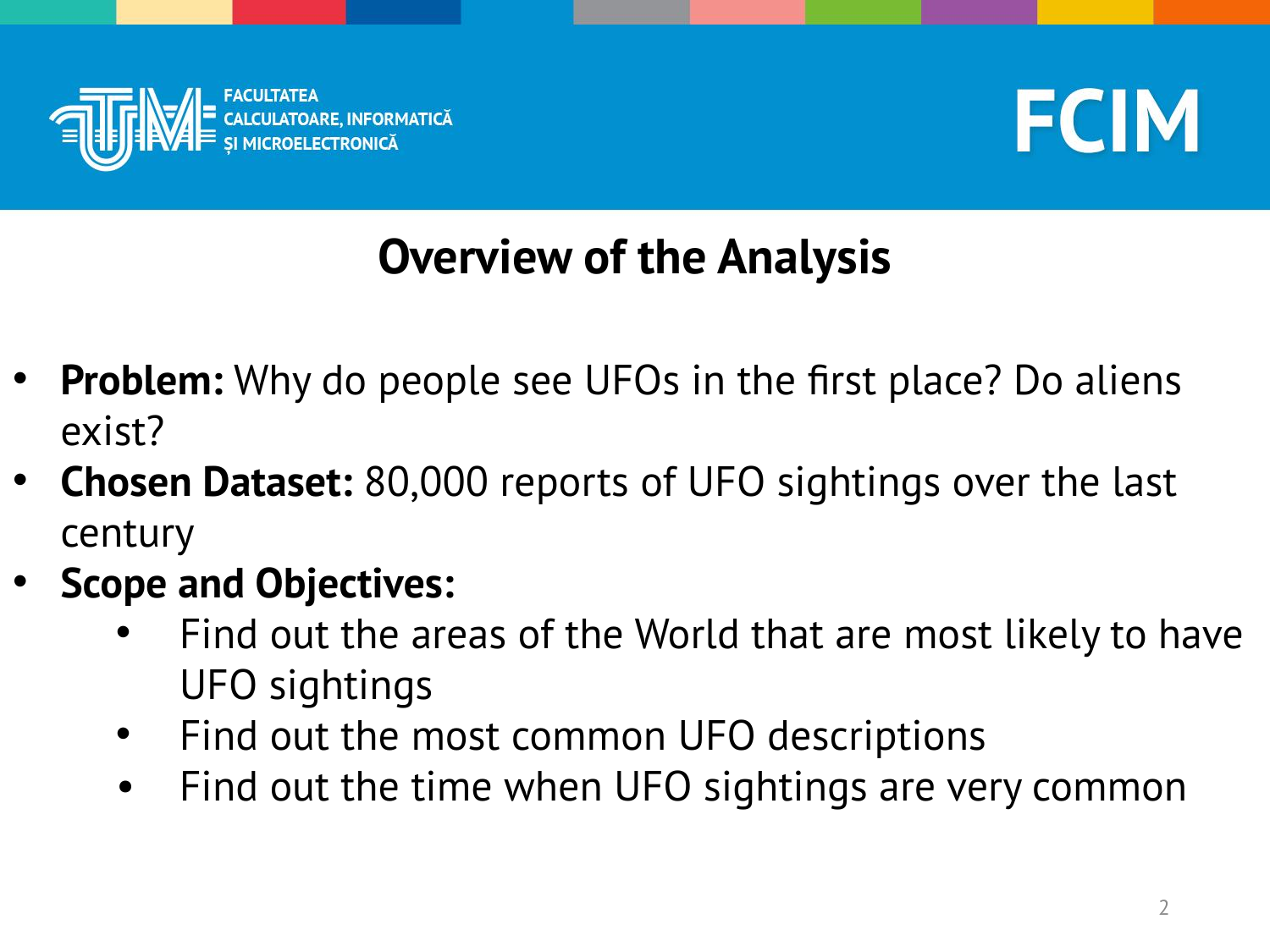

Overview of the Analysis

Problem: Why do people see UFOs in the first place? Do aliens exist?
Chosen Dataset: 80,000 reports of UFO sightings over the last century
Scope and Objectives:
Find out the areas of the World that are most likely to have UFO sightings
Find out the most common UFO descriptions
Find out the time when UFO sightings are very common
2